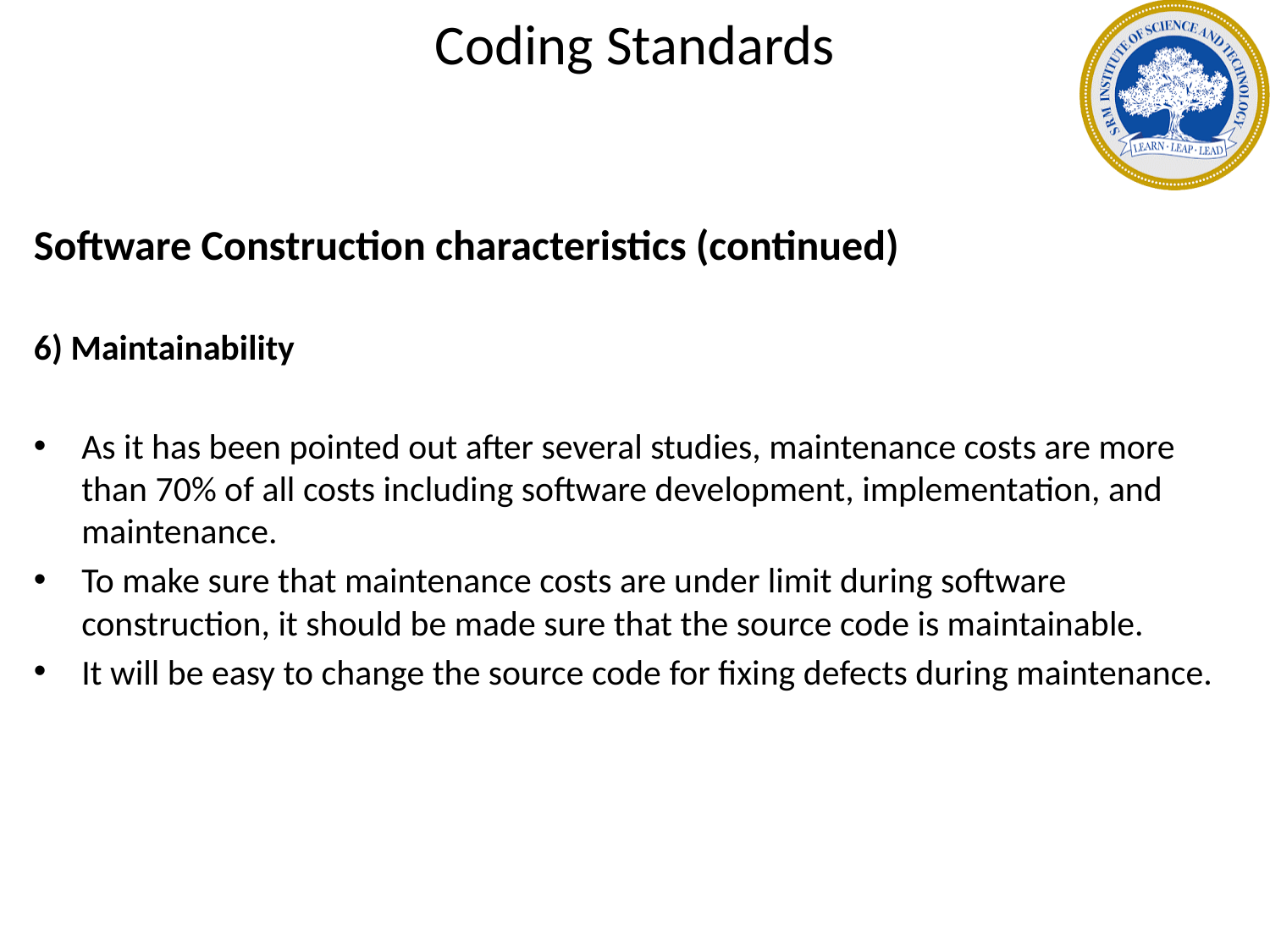

# Coding Standards
Software Construction characteristics (continued)

6) Maintainability

As it has been pointed out after several studies, maintenance costs are more than 70% of all costs including software development, implementation, and maintenance.
To make sure that maintenance costs are under limit during software construction, it should be made sure that the source code is maintainable.
It will be easy to change the source code for fixing defects during maintenance.